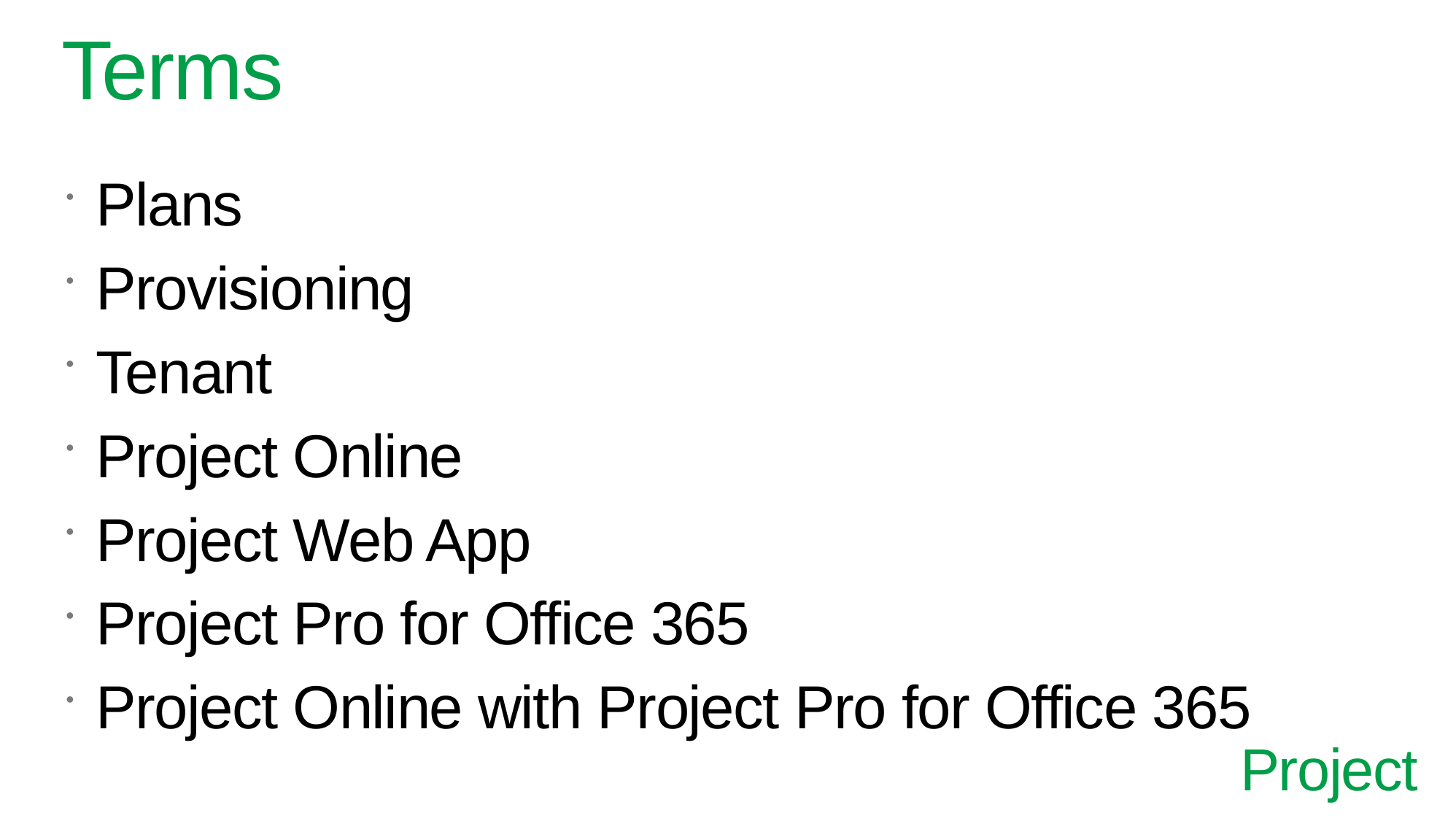

# Terms
Plans
Provisioning
Tenant
Project Online
Project Web App
Project Pro for Office 365
Project Online with Project Pro for Office 365